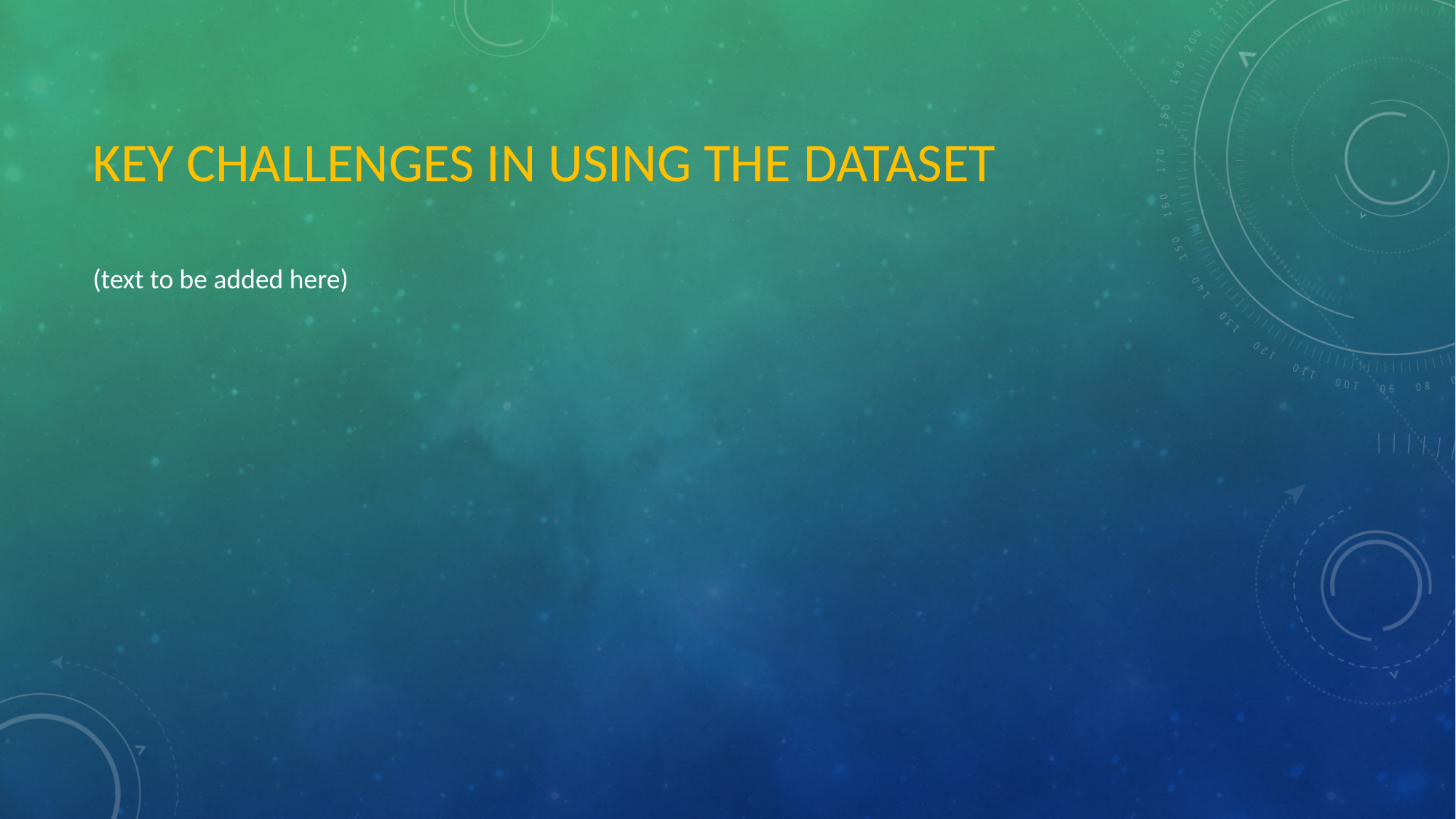

# Key Challenges in using the Dataset
(text to be added here)